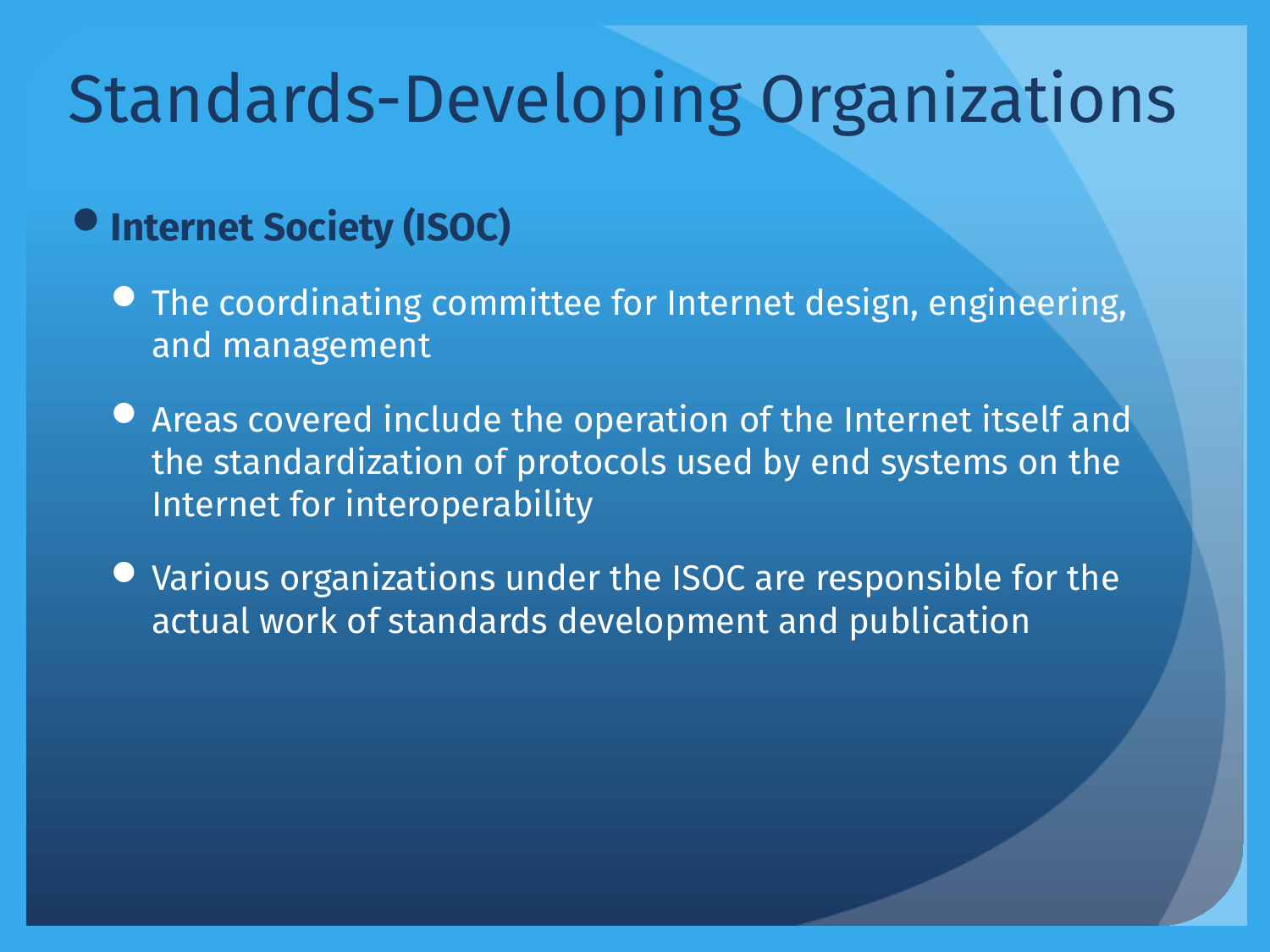

# Standards-Developing Organizations
Internet Society (ISOC)
The coordinating committee for Internet design, engineering, and management
Areas covered include the operation of the Internet itself and the standardization of protocols used by end systems on the Internet for interoperability
Various organizations under the ISOC are responsible for the actual work of standards development and publication